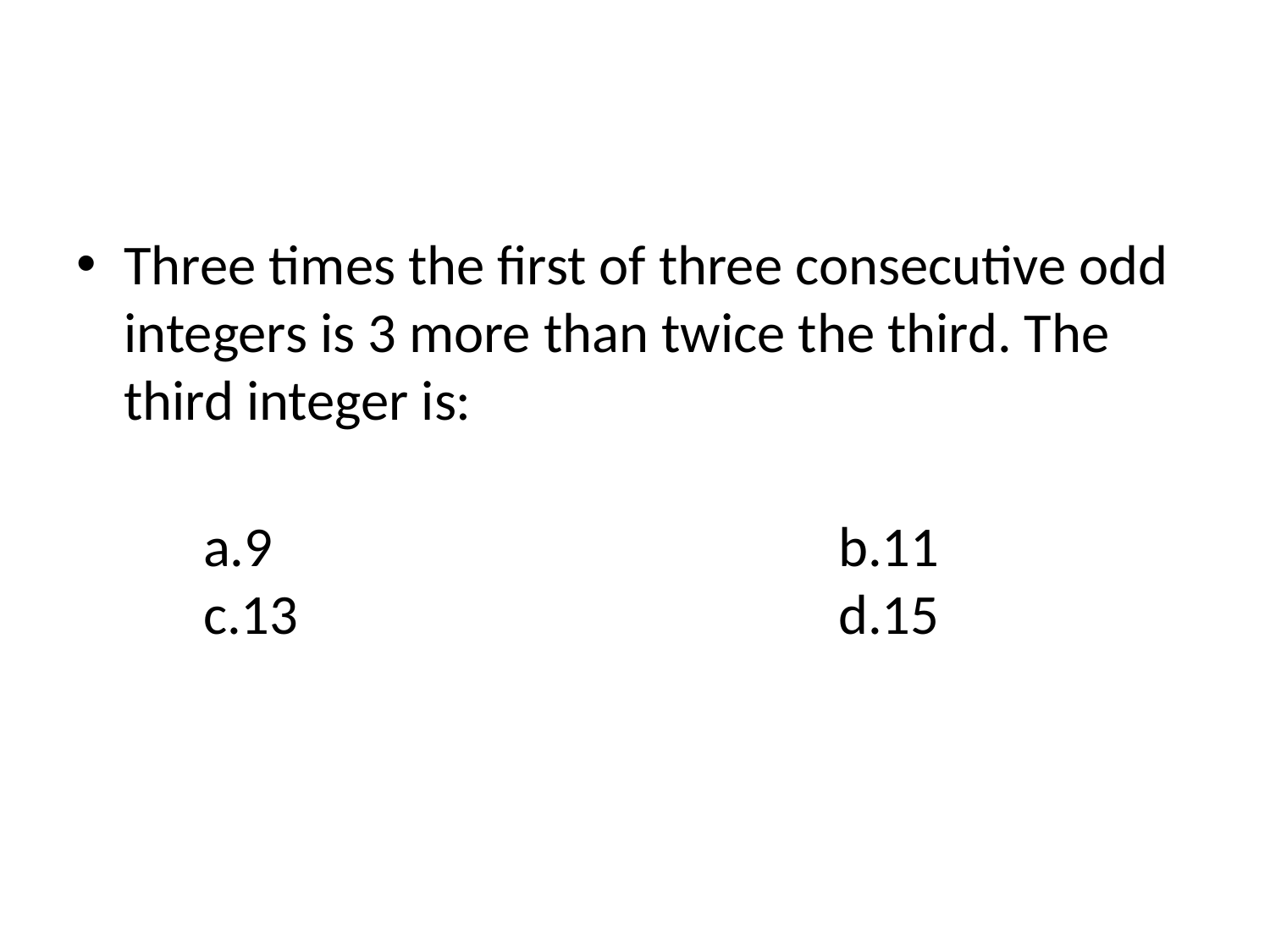

Three times the first of three consecutive odd integers is 3 more than twice the third. The third integer is:
	a.9					b.11			c.13			    		d.15